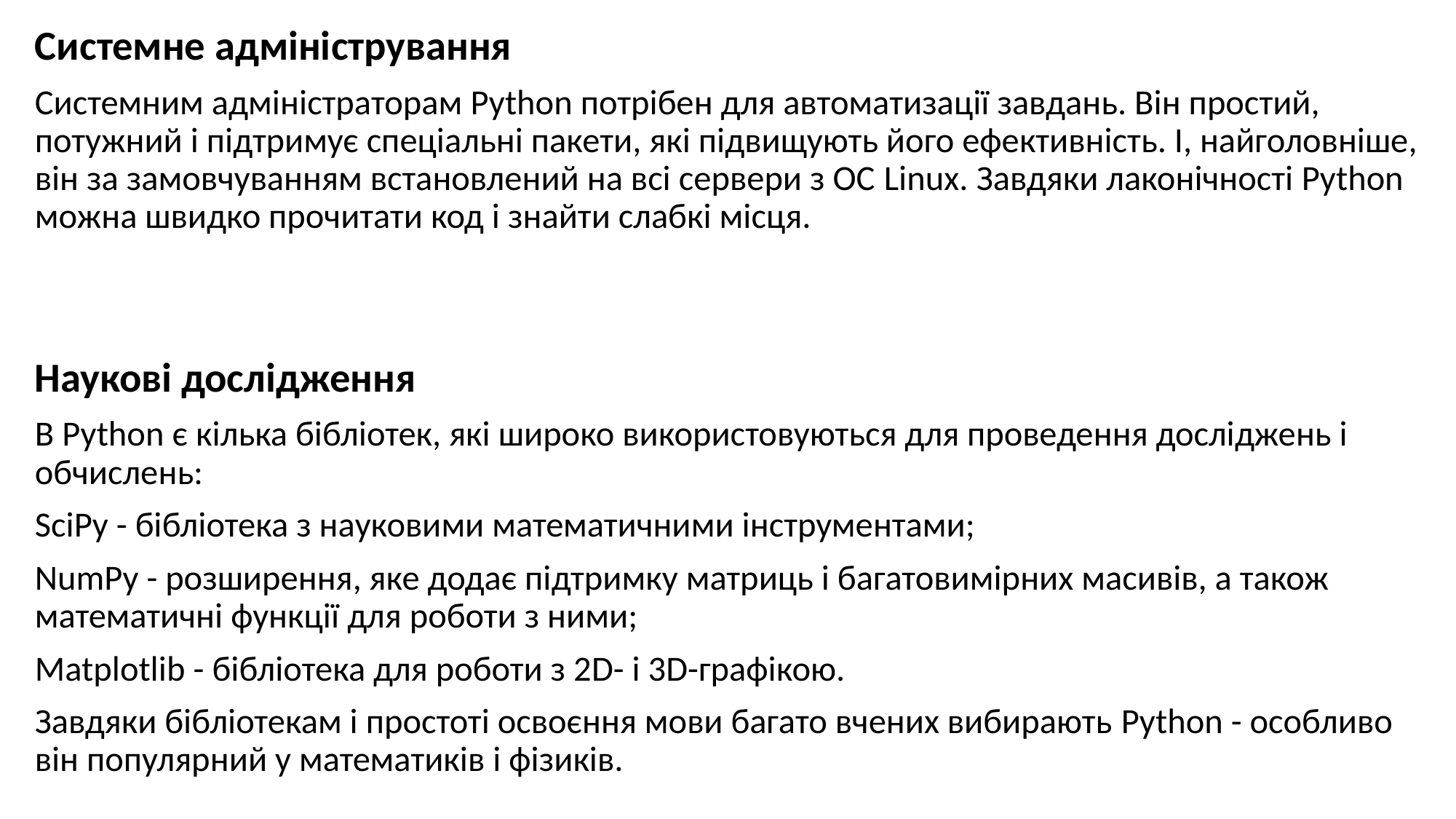

Системне адміністрування
Системним адміністраторам Python потрібен для автоматизації завдань. Він простий, потужний і підтримує спеціальні пакети, які підвищують його ефективність. І, найголовніше, він за замовчуванням встановлений на всі сервери з ОС Linux. Завдяки лаконічності Python можна швидко прочитати код і знайти слабкі місця.

Наукові дослідження
В Python є кілька бібліотек, які широко використовуються для проведення досліджень і обчислень:
SciPy - бібліотека з науковими математичними інструментами;
NumPy - розширення, яке додає підтримку матриць і багатовимірних масивів, а також математичні функції для роботи з ними;
Matplotlib - бібліотека для роботи з 2D- і 3D-графікою.
Завдяки бібліотекам і простоті освоєння мови багато вчених вибирають Python - особливо він популярний у математиків і фізиків.